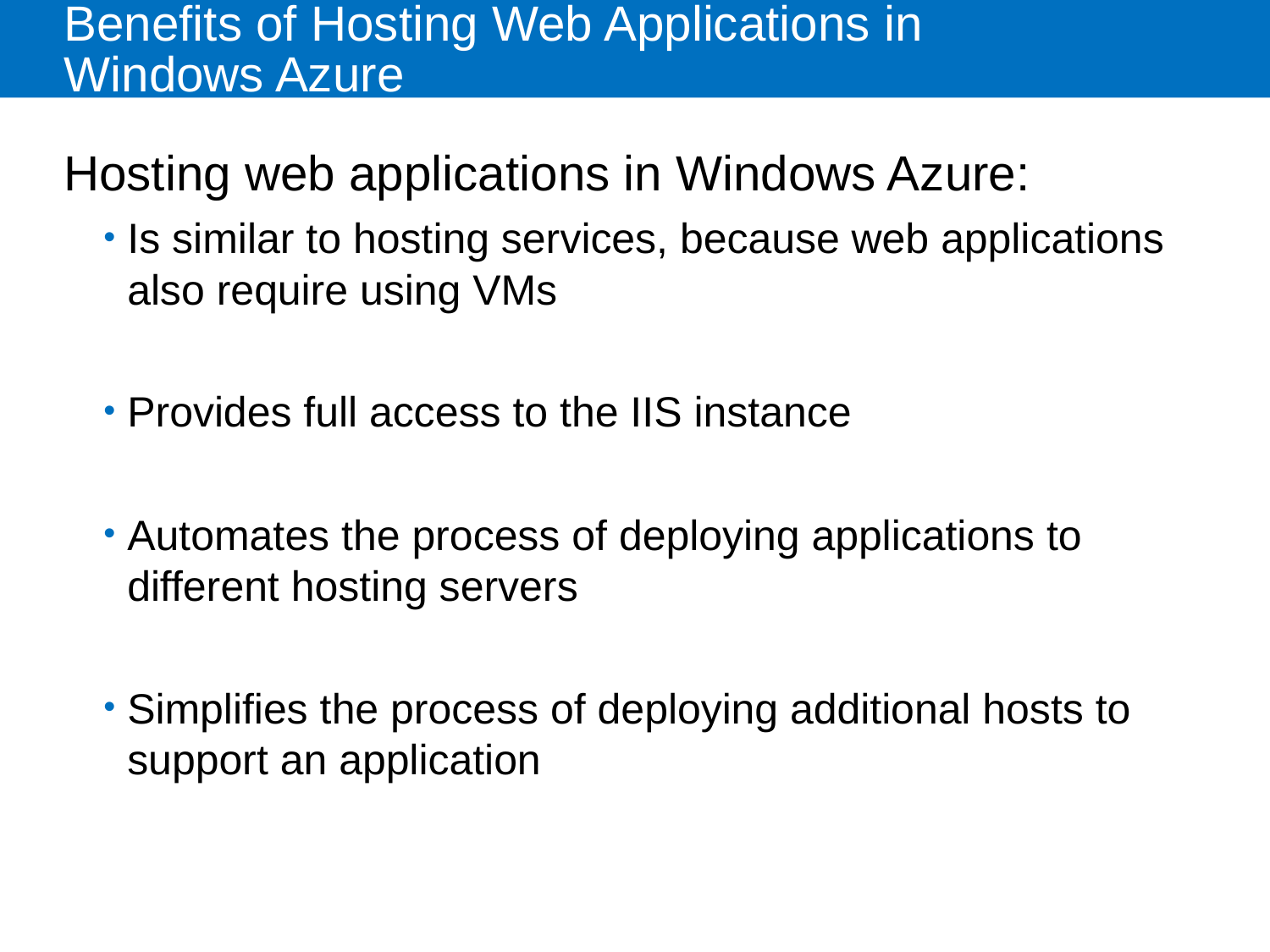

# Benefits of Hosting Web Applications in Windows Azure
Hosting web applications in Windows Azure:
Is similar to hosting services, because web applications also require using VMs

Provides full access to the IIS instance

Automates the process of deploying applications to different hosting servers

Simplifies the process of deploying additional hosts to support an application